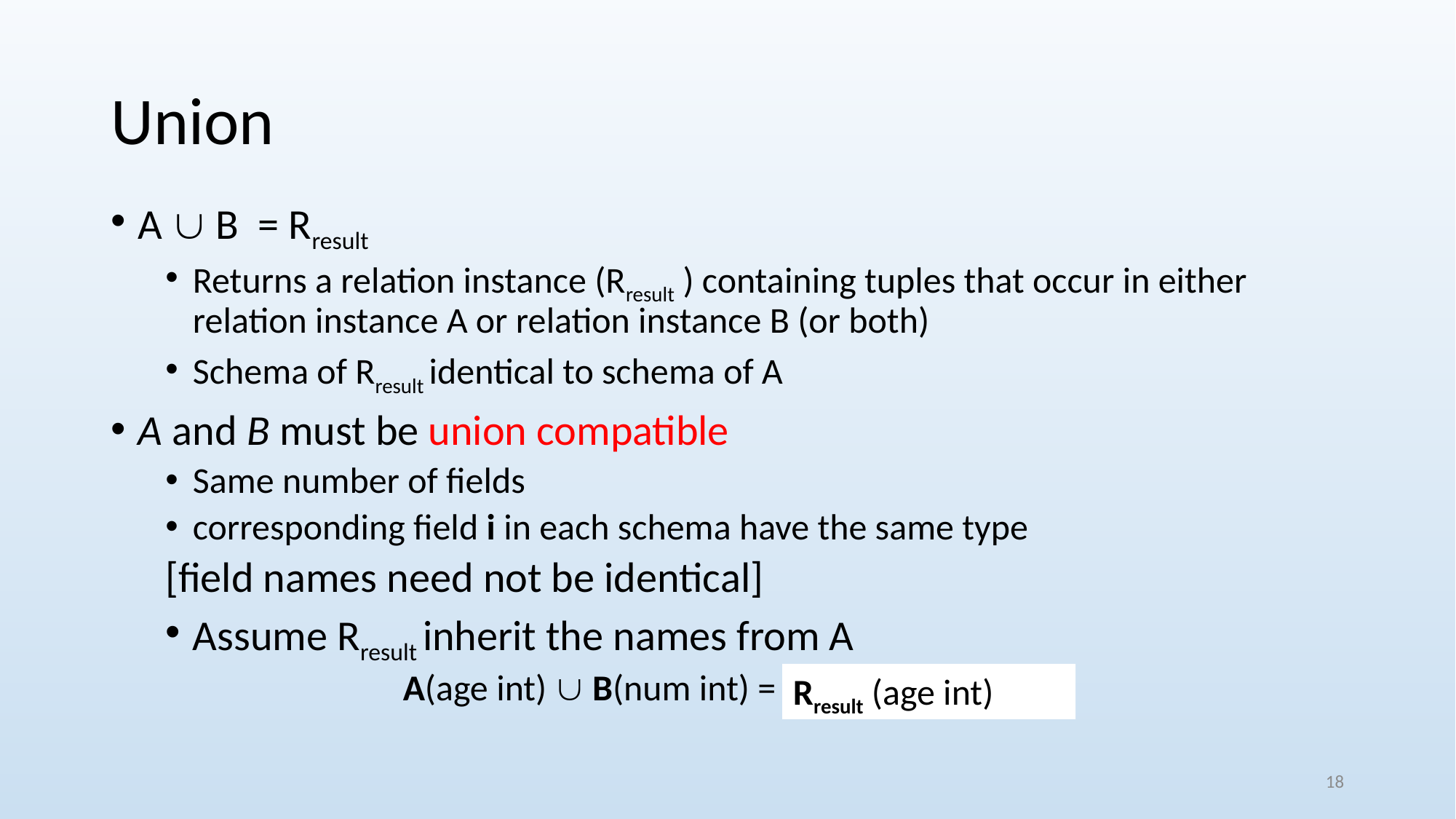

# Union
A ∪ B  = Rresult
Returns a relation instance (Rresult ) containing tuples that occur in either relation instance A or relation instance B (or both)
Schema of Rresult identical to schema of A
A and B must be union compatible
Same number of fields
corresponding field i in each schema have the same type
[field names need not be identical]
Assume Rresult inherit the names from A

A(age int) ∪ B(num int) = ?
Rresult (age int)
18